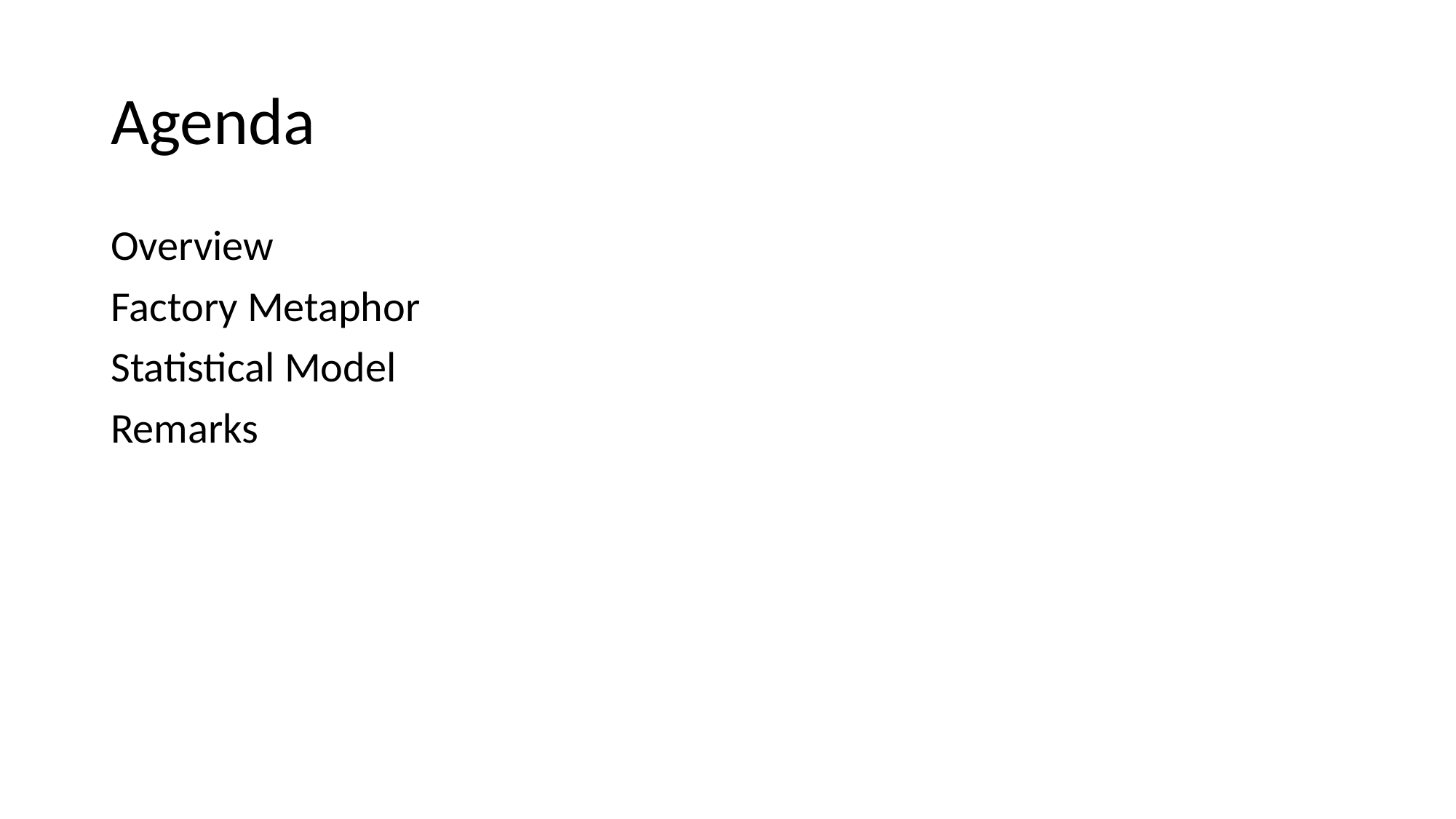

# Agenda
Overview
Factory Metaphor
Statistical Model
Remarks